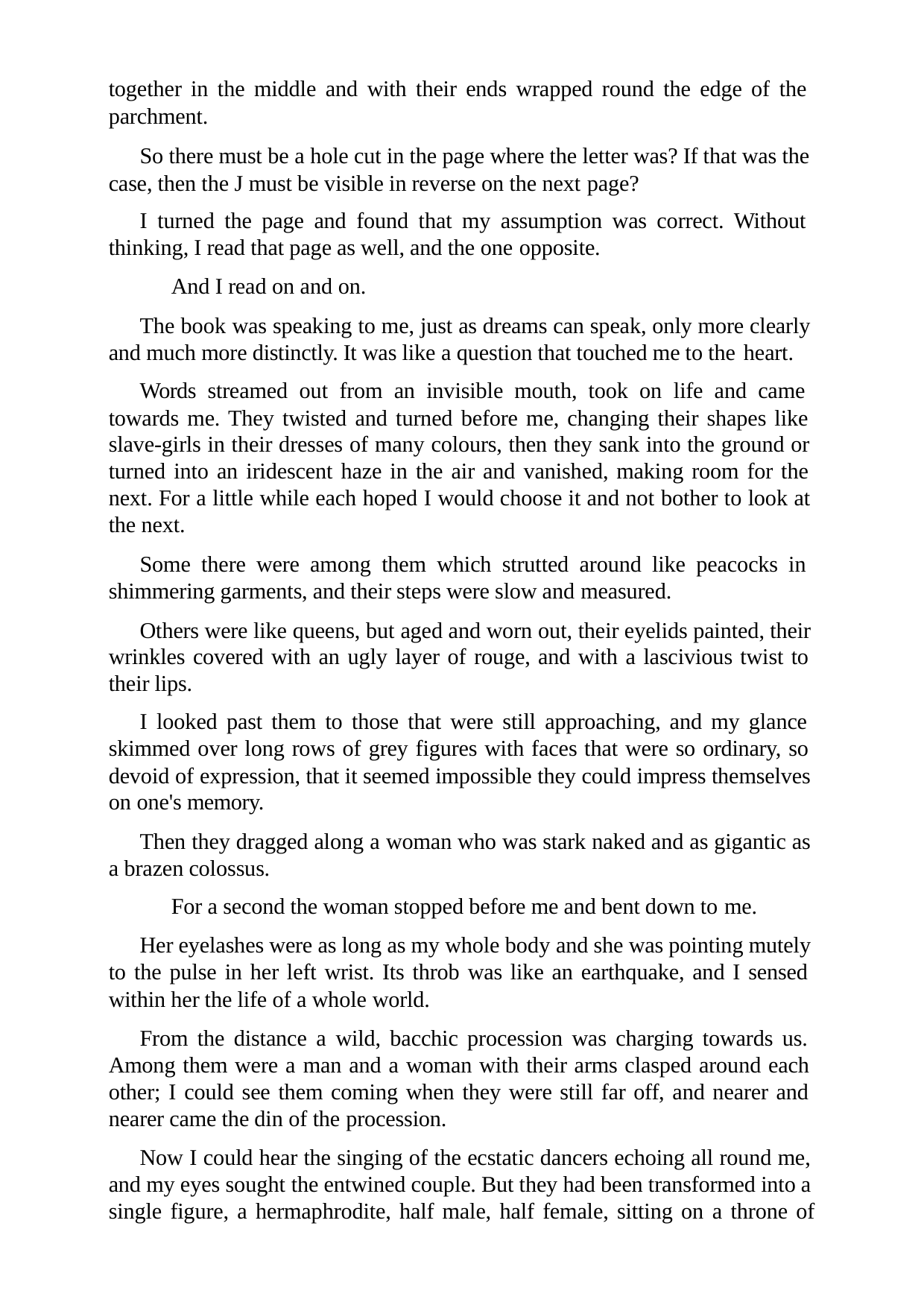

together in the middle and with their ends wrapped round the edge of the  parchment.
So there must be a hole cut in the page where the letter was? If that was the  case, then the J must be visible in reverse on the next page?
I turned the page and found that my assumption was correct. Without  thinking, I read that page as well, and the one opposite.
And I read on and on.
The book was speaking to me, just as dreams can speak, only more clearly  and much more distinctly. It was like a question that touched me to the heart.
Words streamed out from an invisible mouth, took on life and came  towards me. They twisted and turned before me, changing their shapes like  slave-girls in their dresses of many colours, then they sank into the ground or  turned into an iridescent haze in the air and vanished, making room for the  next. For a little while each hoped I would choose it and not bother to look at  the next.
Some there were among them which strutted around like peacocks in  shimmering garments, and their steps were slow and measured.
Others were like queens, but aged and worn out, their eyelids painted, their  wrinkles covered with an ugly layer of rouge, and with a lascivious twist to  their lips.
I looked past them to those that were still approaching, and my glance  skimmed over long rows of grey figures with faces that were so ordinary, so  devoid of expression, that it seemed impossible they could impress themselves  on one's memory.
Then they dragged along a woman who was stark naked and as gigantic as  a brazen colossus.
For a second the woman stopped before me and bent down to me.
Her eyelashes were as long as my whole body and she was pointing mutely  to the pulse in her left wrist. Its throb was like an earthquake, and I sensed  within her the life of a whole world.
From the distance a wild, bacchic procession was charging towards us.  Among them were a man and a woman with their arms clasped around each  other; I could see them coming when they were still far off, and nearer and  nearer came the din of the procession.
Now I could hear the singing of the ecstatic dancers echoing all round me,  and my eyes sought the entwined couple. But they had been transformed into a  single figure, a hermaphrodite, half male, half female, sitting on a throne of